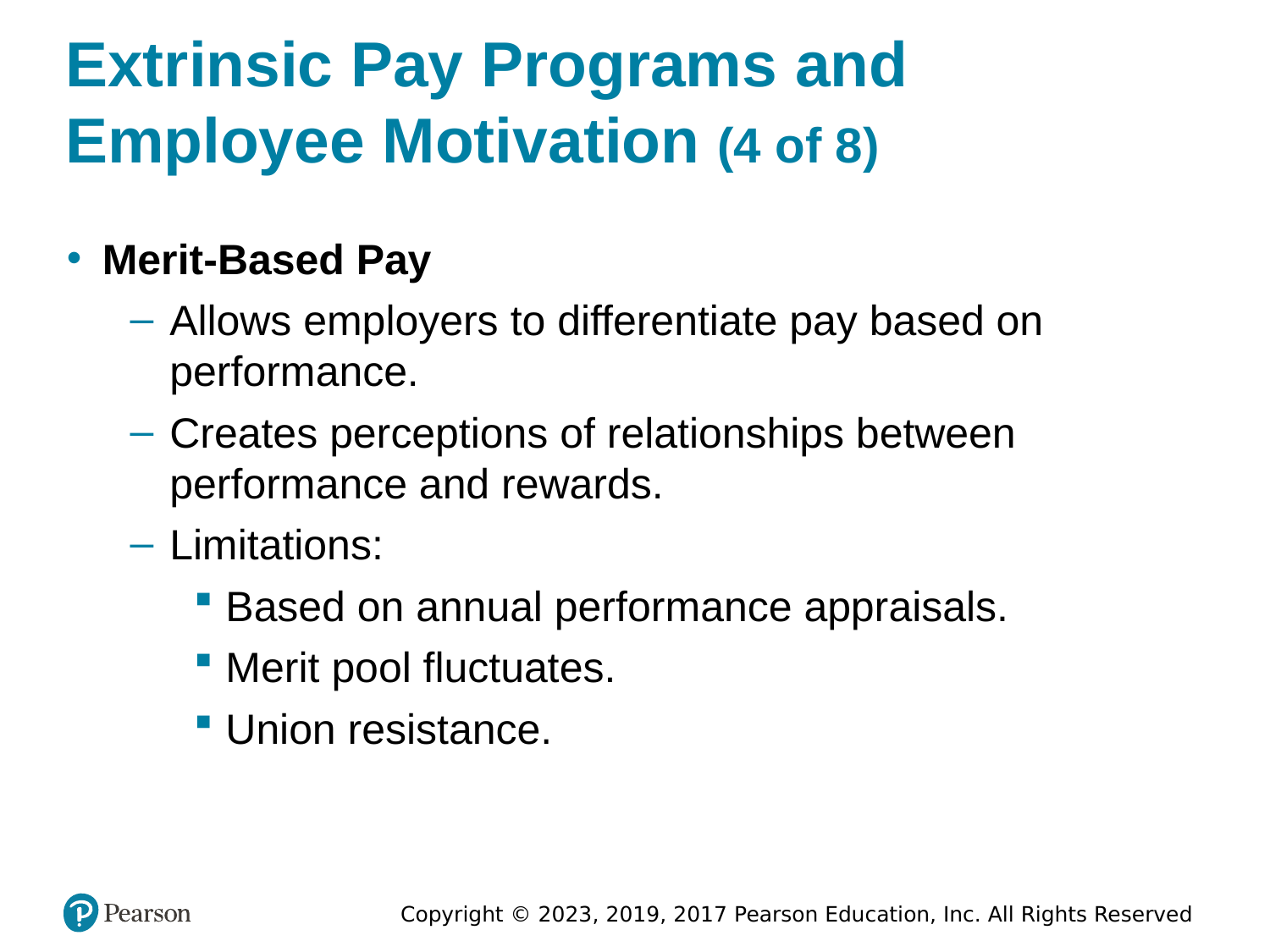

# Extrinsic Pay Programs and Employee Motivation (4 of 8)
Merit-Based Pay
Allows employers to differentiate pay based on performance.
Creates perceptions of relationships between performance and rewards.
Limitations:
Based on annual performance appraisals.
Merit pool fluctuates.
Union resistance.